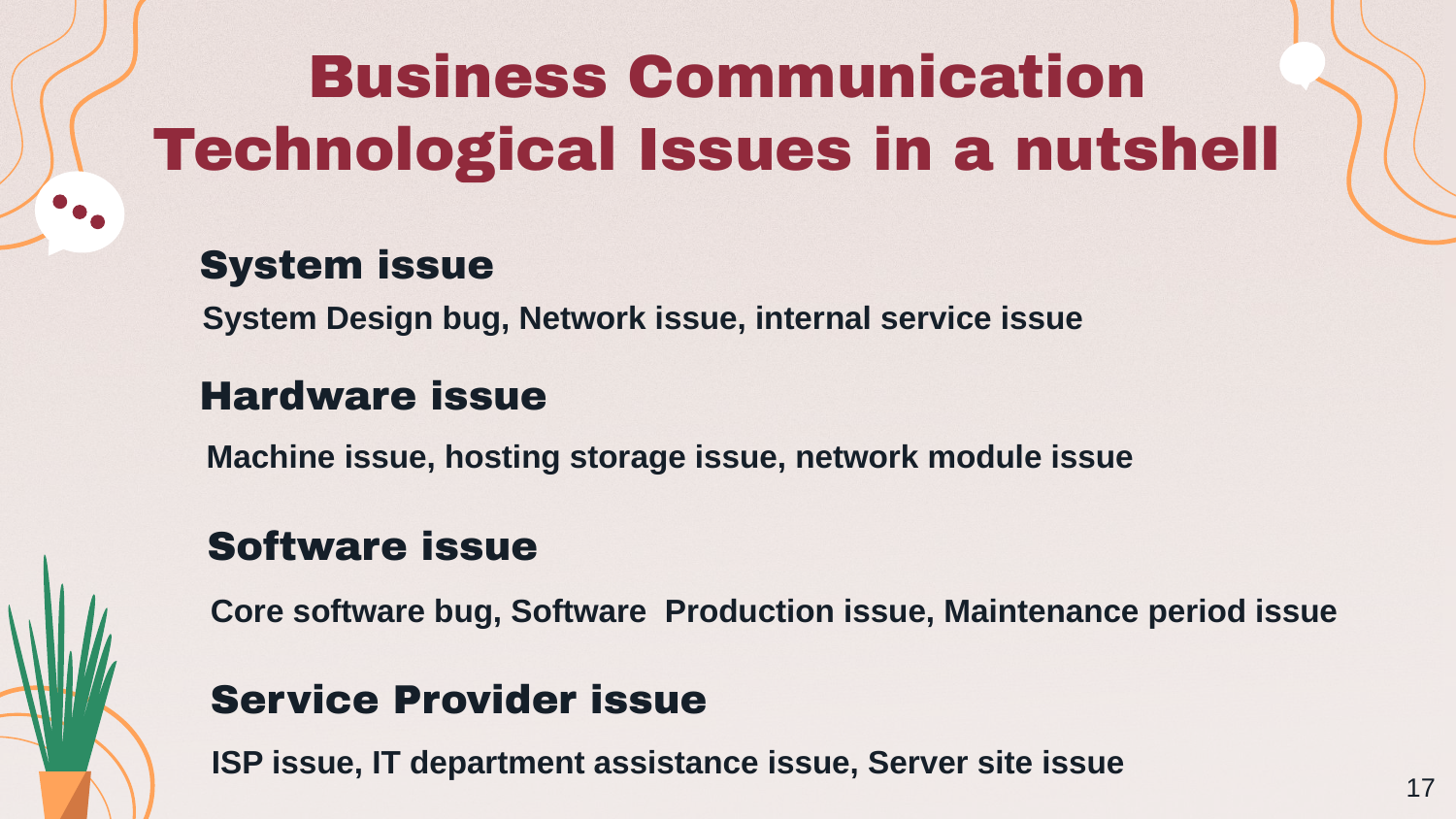

# Business Communication Technological Issues in a nutshell

System issue
System Design bug, Network issue, internal service issue
Hardware issue
Machine issue, hosting storage issue, network module issue
Software issue

Core software bug, Software  Production issue, Maintenance period issue
Service Provider issue
ISP issue, IT department assistance issue, Server site issue
17